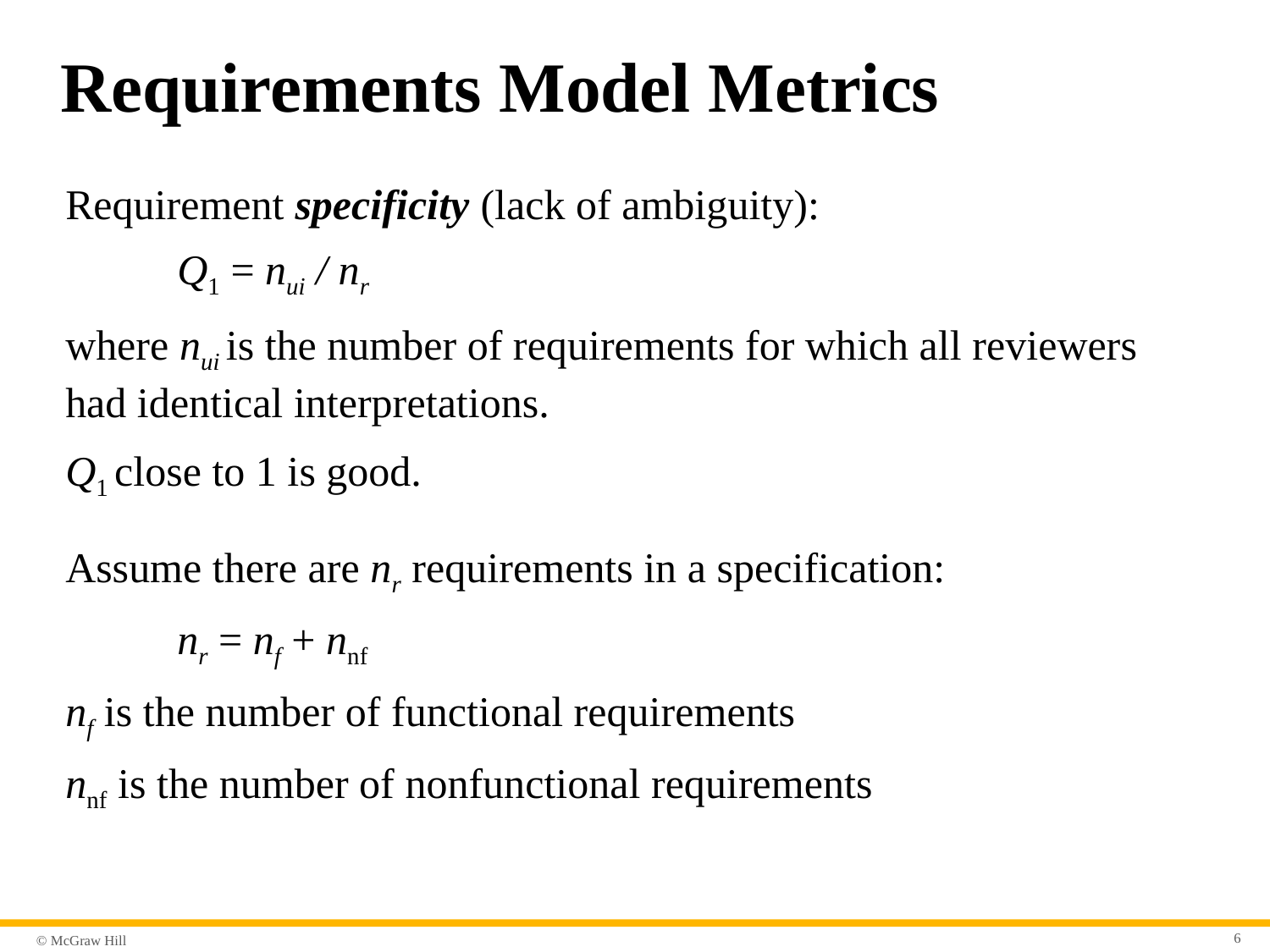

# Requirements Model Metrics
Requirement specificity (lack of ambiguity):
Q1 = nui / nr
where nui is the number of requirements for which all reviewers had identical interpretations.
Q1 close to 1 is good.
Assume there are nr requirements in a specification:
nr = nf + nnf
nf is the number of functional requirements
nnf is the number of nonfunctional requirements
6